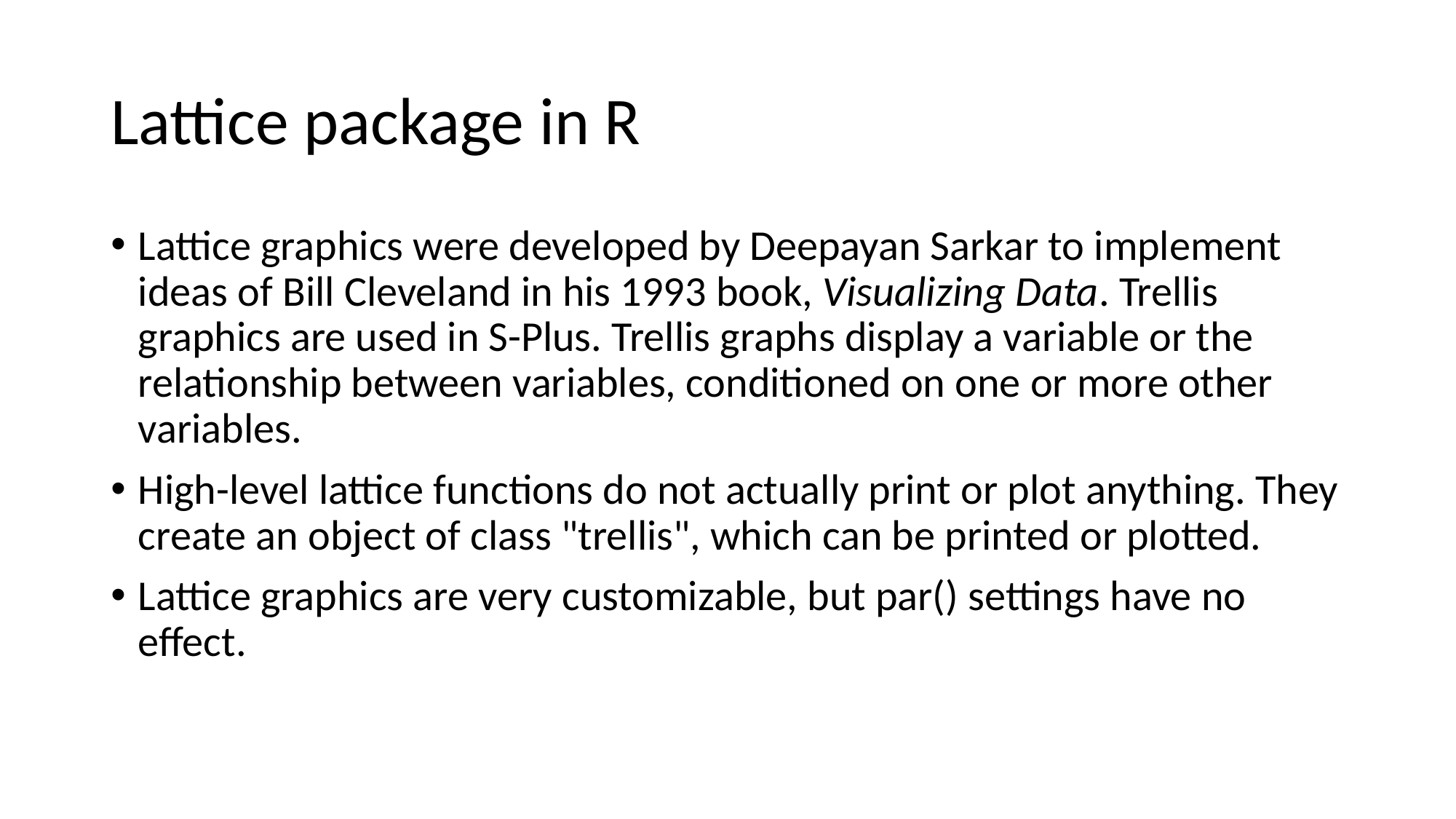

# Lattice package in R
Lattice graphics were developed by Deepayan Sarkar to implement ideas of Bill Cleveland in his 1993 book, Visualizing Data. Trellis graphics are used in S-Plus. Trellis graphs display a variable or the relationship between variables, conditioned on one or more other variables.
High-level lattice functions do not actually print or plot anything. They create an object of class "trellis", which can be printed or plotted.
Lattice graphics are very customizable, but par() settings have no effect.